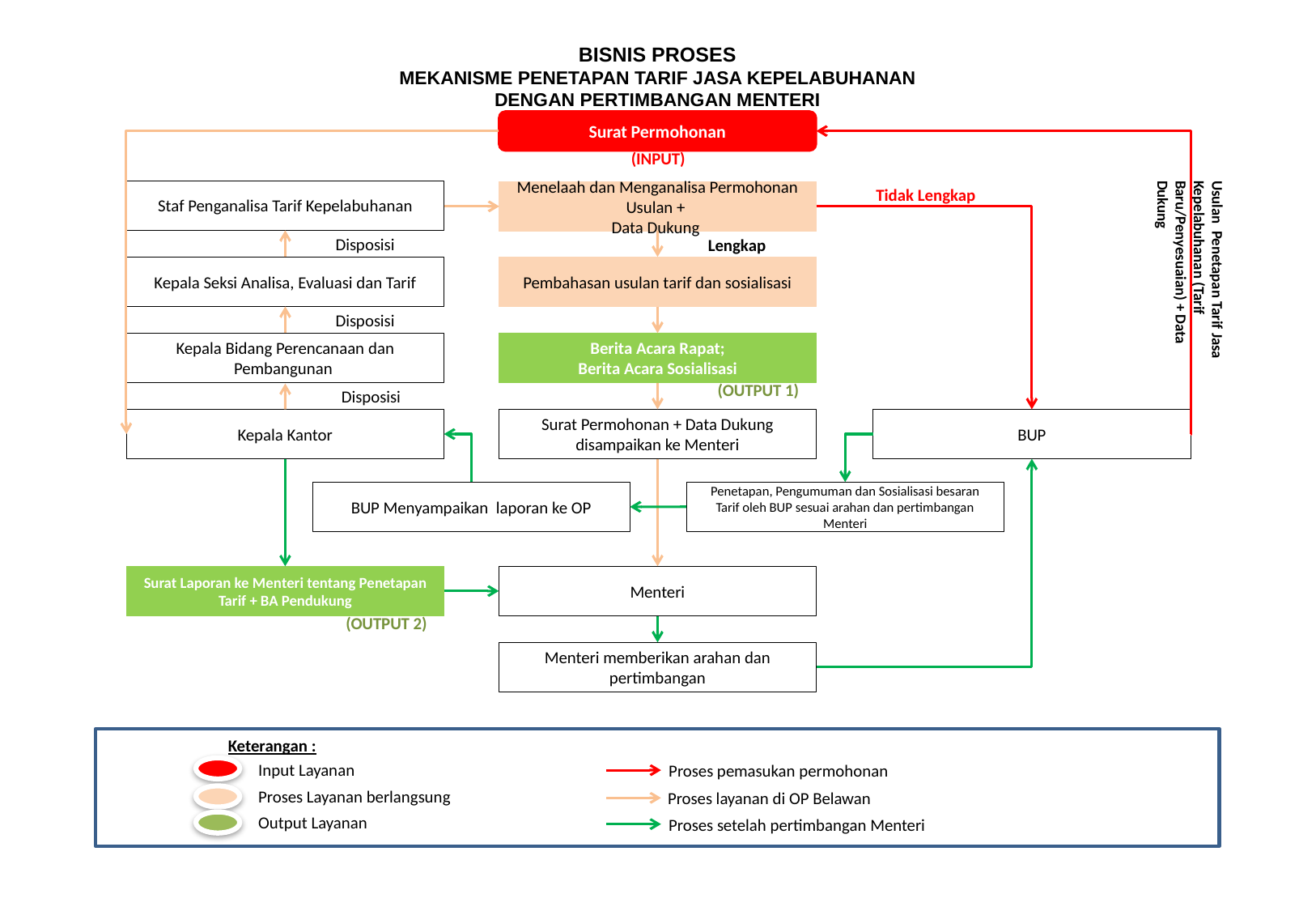

BISNIS PROSES
MEKANISME PENETAPAN TARIF JASA KEPELABUHANAN
DENGAN PERTIMBANGAN MENTERI
Surat Permohonan
(INPUT)
Staf Penganalisa Tarif Kepelabuhanan
Menelaah dan Menganalisa Permohonan Usulan +
Data Dukung
Tidak Lengkap
Disposisi
Lengkap
Usulan  Penetapan Tarif Jasa Kepelabuhanan (Tarif Baru/Penyesuaian) + Data Dukung
Kepala Seksi Analisa, Evaluasi dan Tarif
Pembahasan usulan tarif dan sosialisasi
Disposisi
Berita Acara Rapat;
Berita Acara Sosialisasi
Kepala Bidang Perencanaan dan Pembangunan
(OUTPUT 1)
Disposisi
Surat Permohonan + Data Dukung disampaikan ke Menteri
Kepala Kantor
BUP
BUP Menyampaikan  laporan ke OP
Penetapan, Pengumuman dan Sosialisasi besaran Tarif oleh BUP sesuai arahan dan pertimbangan Menteri
Surat Laporan ke Menteri tentang Penetapan Tarif + BA Pendukung
Menteri
(OUTPUT 2)
Menteri memberikan arahan dan pertimbangan

Keterangan :
Input Layanan
Proses pemasukan permohonan

Proses Layanan berlangsung
Proses layanan di OP Belawan

Output Layanan
Proses setelah pertimbangan Menteri